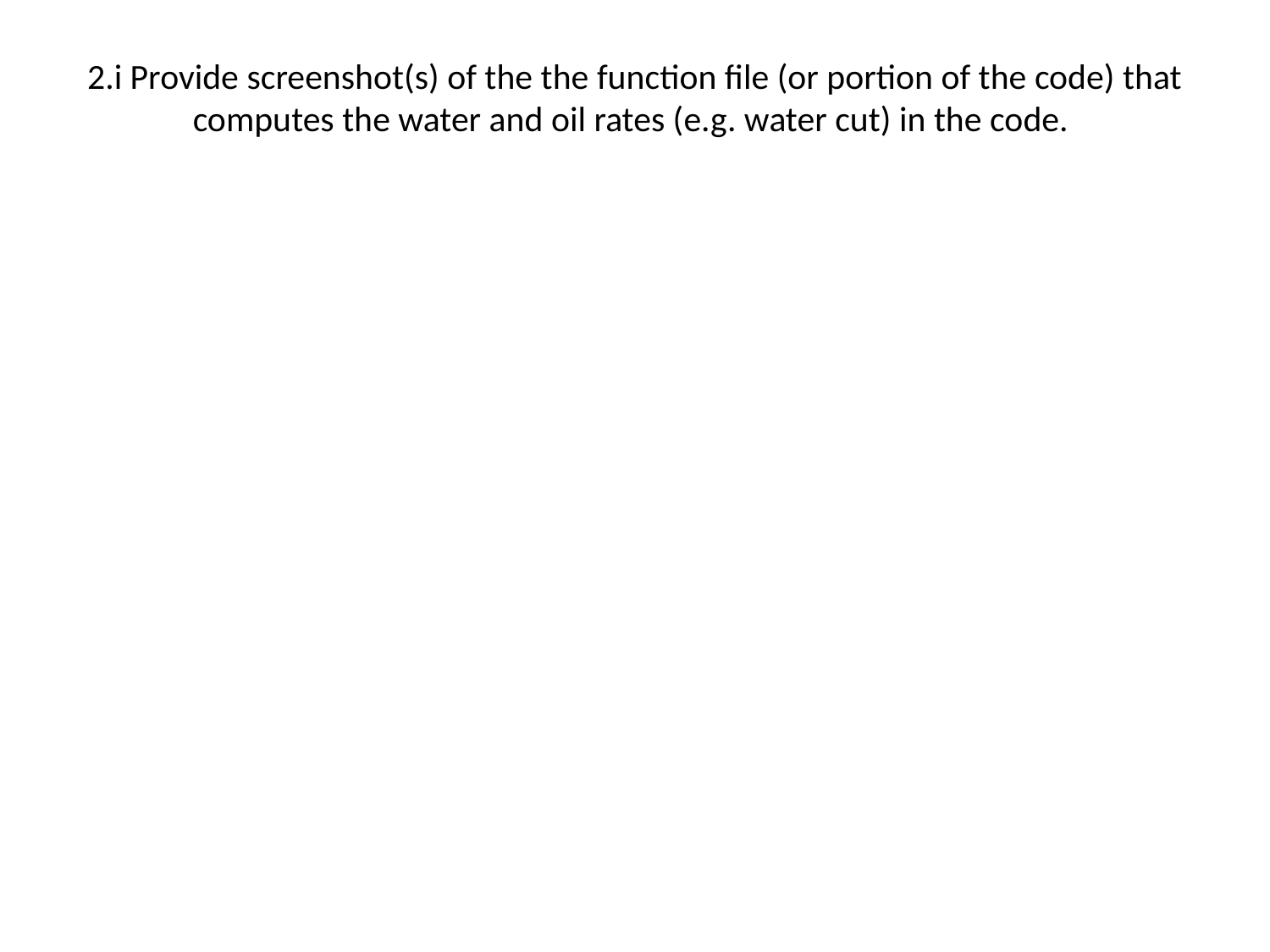

# 2.i Provide screenshot(s) of the the function file (or portion of the code) that computes the water and oil rates (e.g. water cut) in the code.